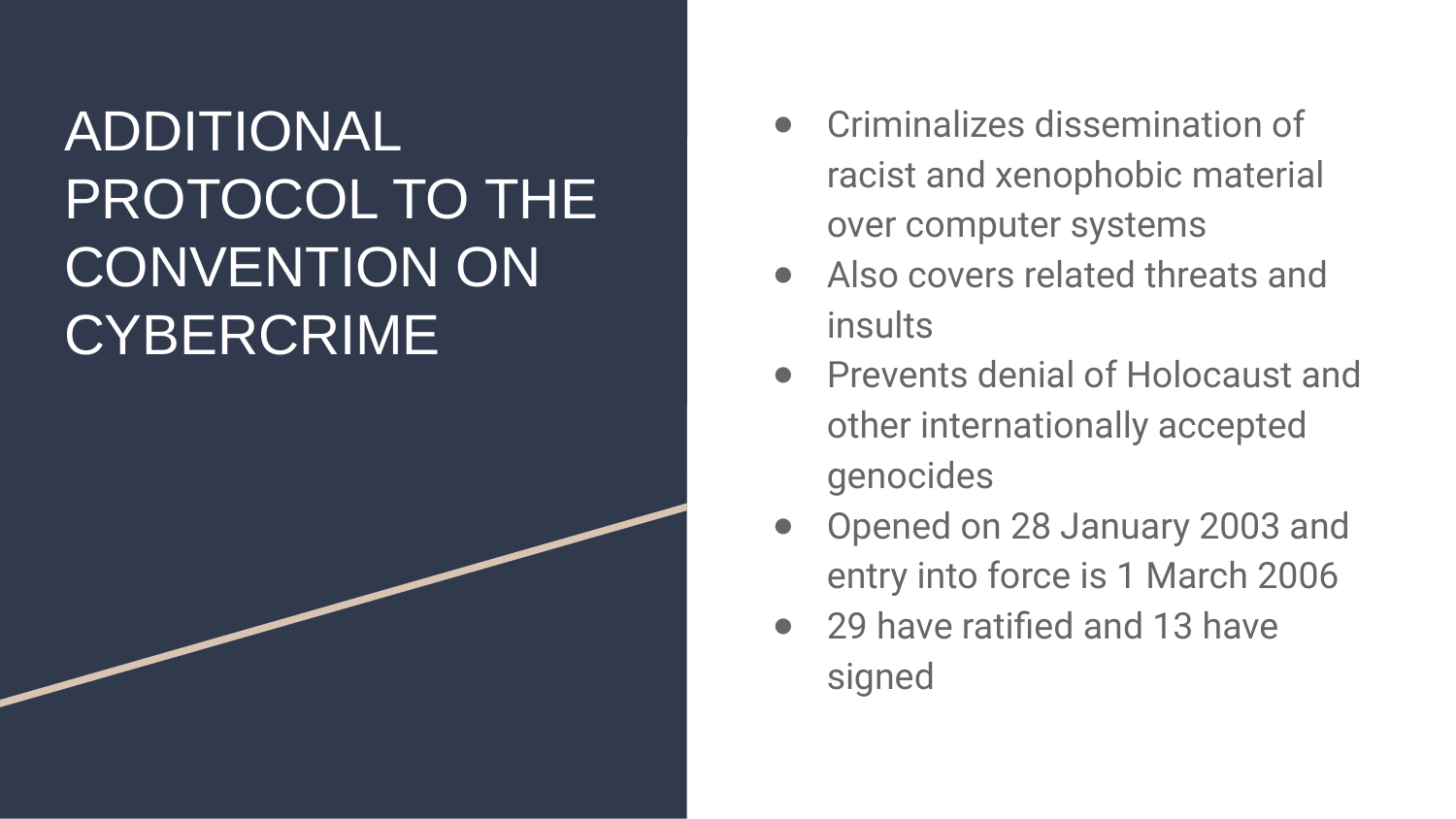

# ADDITIONAL PROTOCOL TO THE CONVENTION ON CYBERCRIME
Criminalizes dissemination of racist and xenophobic material over computer systems
Also covers related threats and insults
Prevents denial of Holocaust and other internationally accepted genocides
Opened on 28 January 2003 and entry into force is 1 March 2006
29 have ratified and 13 have signed